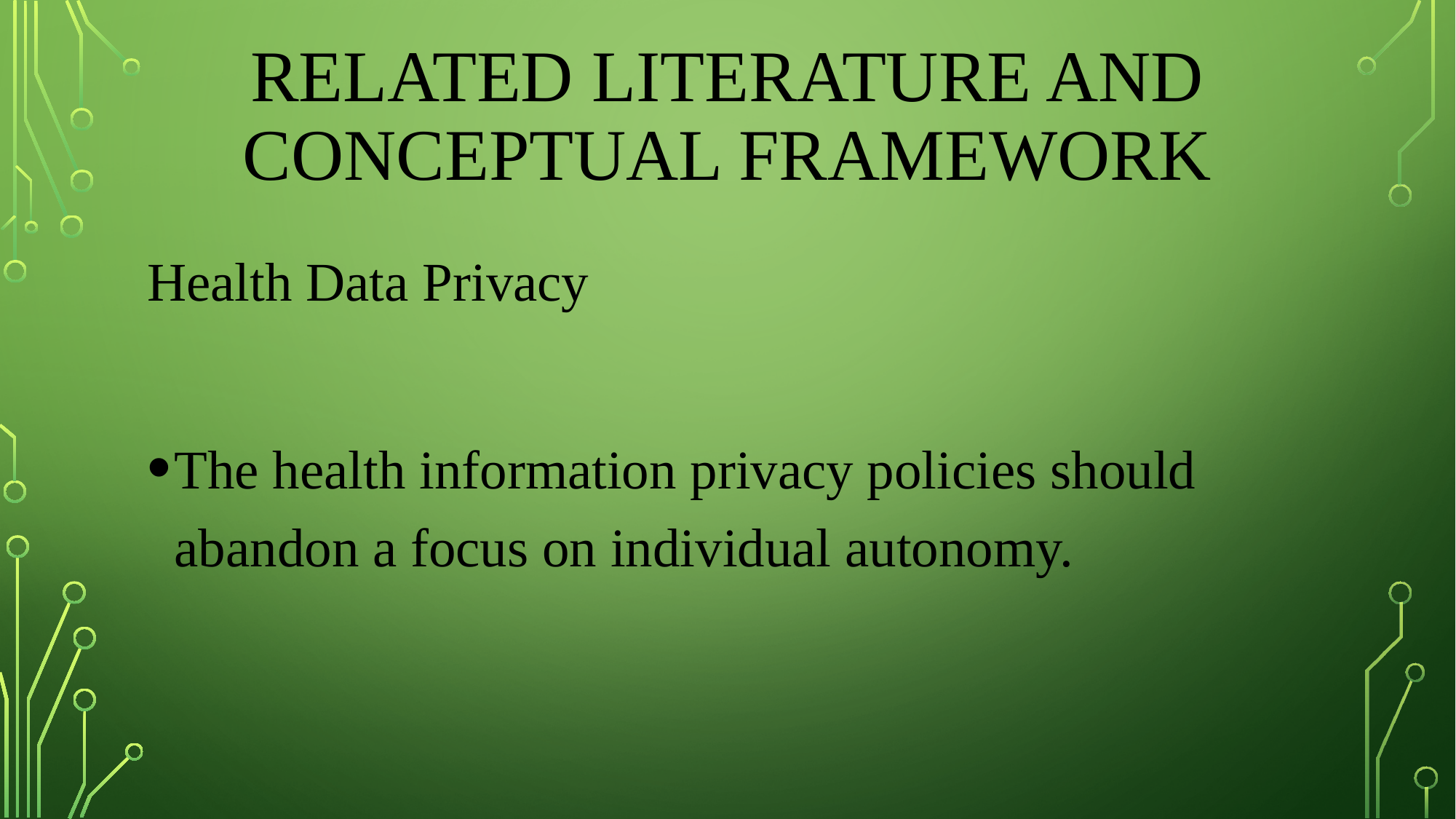

# RELATED LITERATURE AND CONCEPTUAL FRAMEWORK
Health Data Privacy

The health information privacy policies should abandon a focus on individual autonomy.